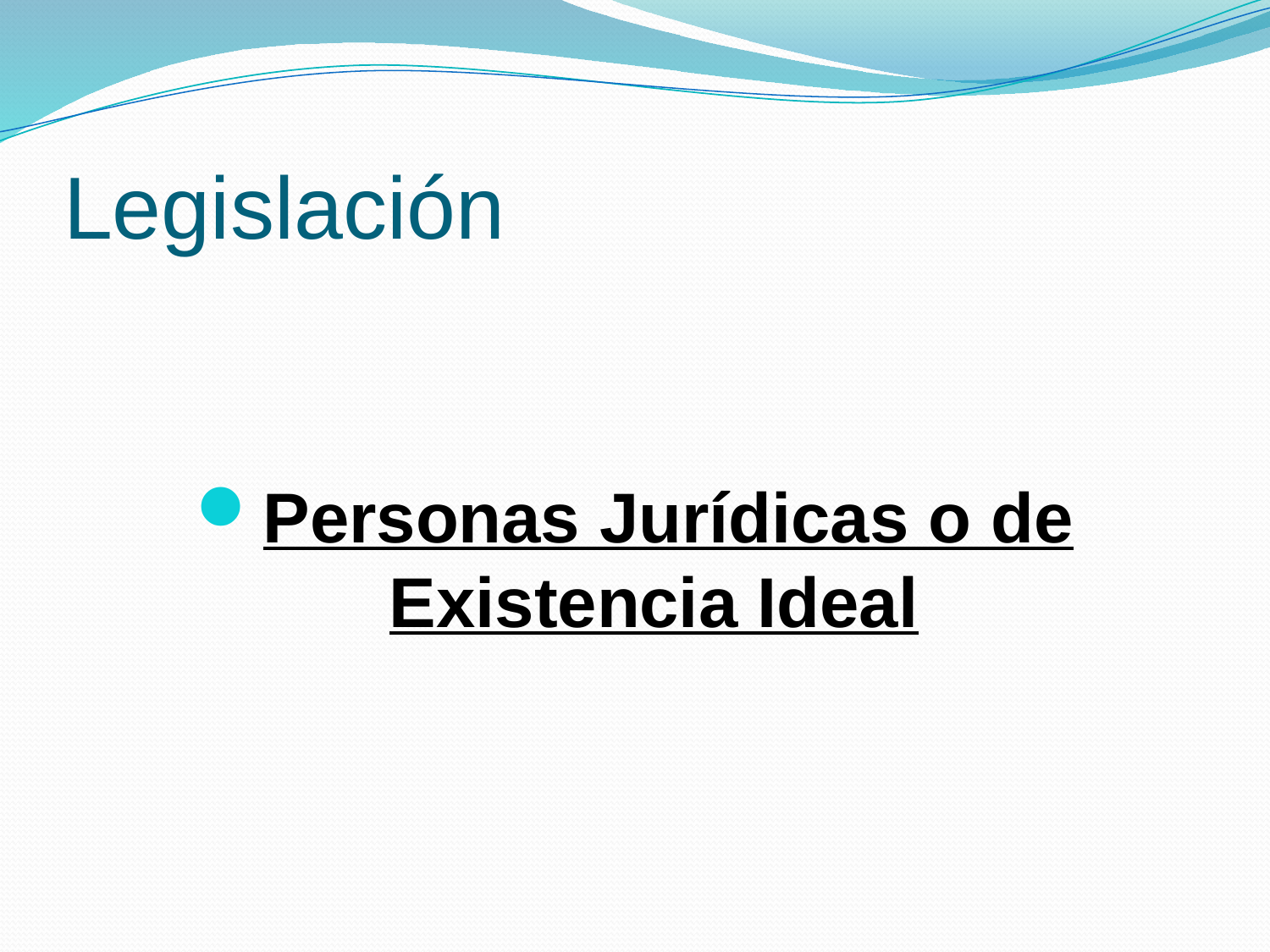

# Legislación

Personas Jurídicas o de Existencia Ideal